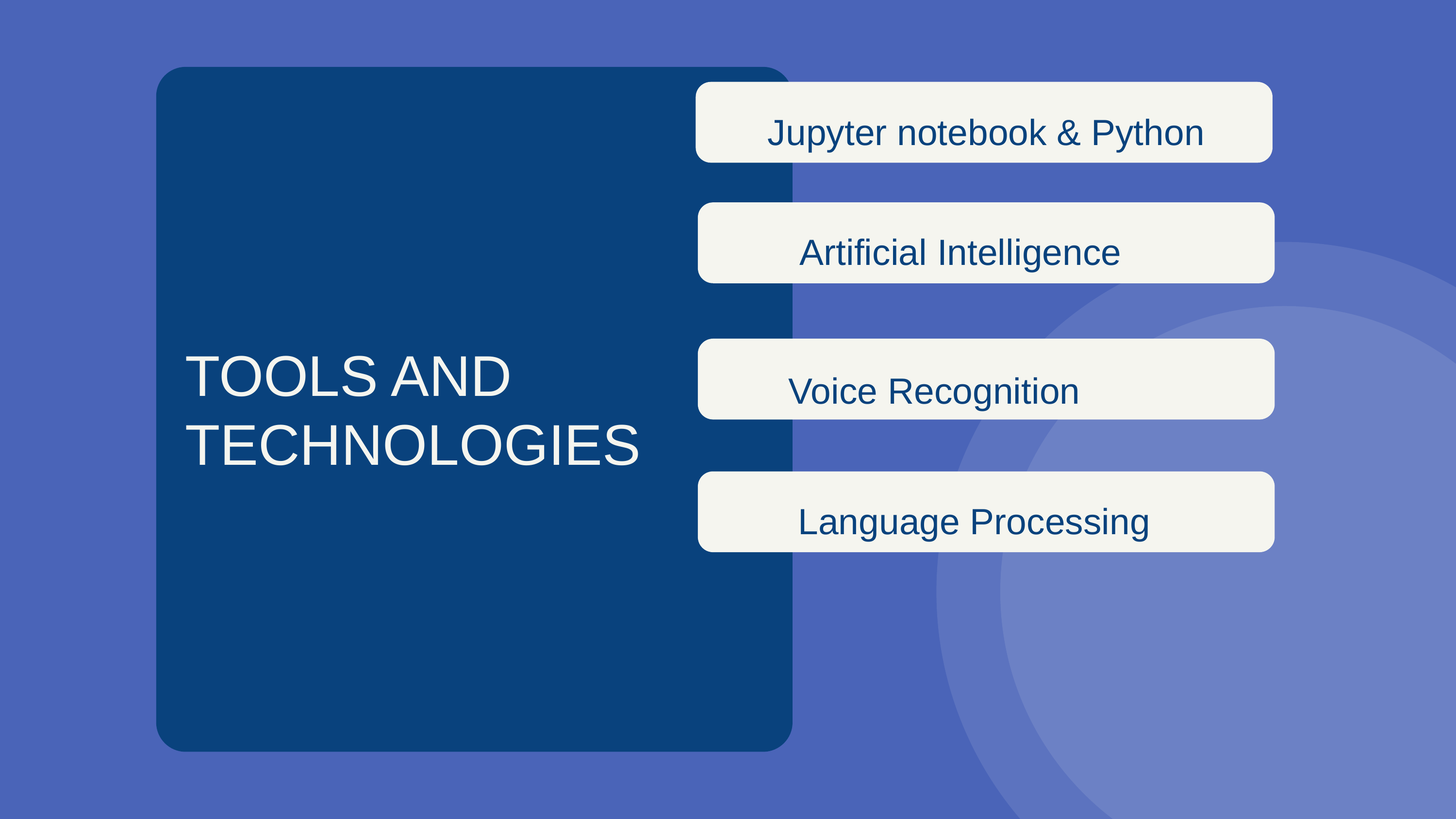

Jupyter notebook & Python

Artificial Intelligence

TOOLS AND TECHNOLOGIES
Voice Recognition

Language Processing